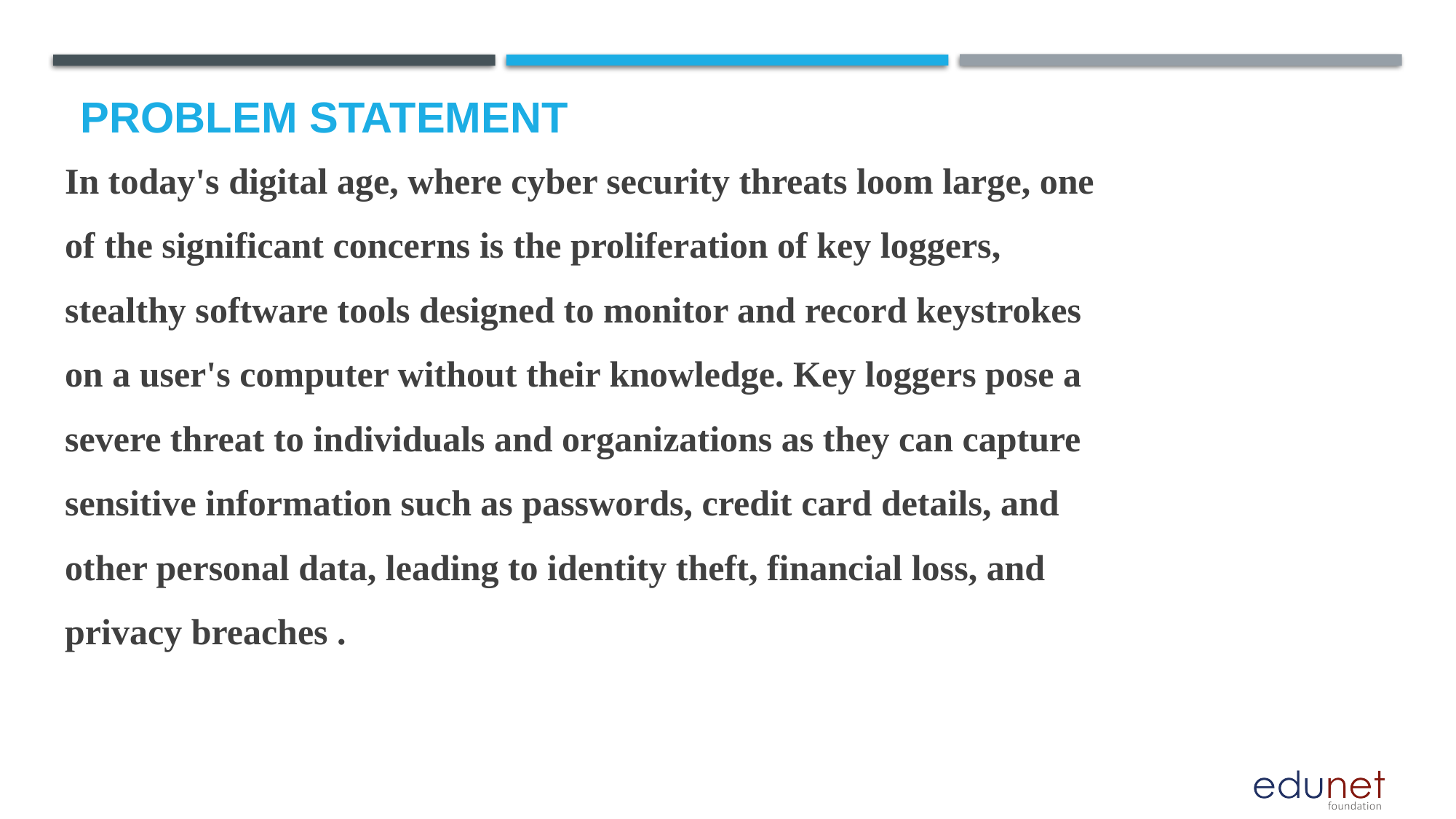

# Problem Statement
In today's digital age, where cyber security threats loom large, one
of the significant concerns is the proliferation of key loggers,
stealthy software tools designed to monitor and record keystrokes
on a user's computer without their knowledge. Key loggers pose a
severe threat to individuals and organizations as they can capture
sensitive information such as passwords, credit card details, and
other personal data, leading to identity theft, financial loss, and
privacy breaches .